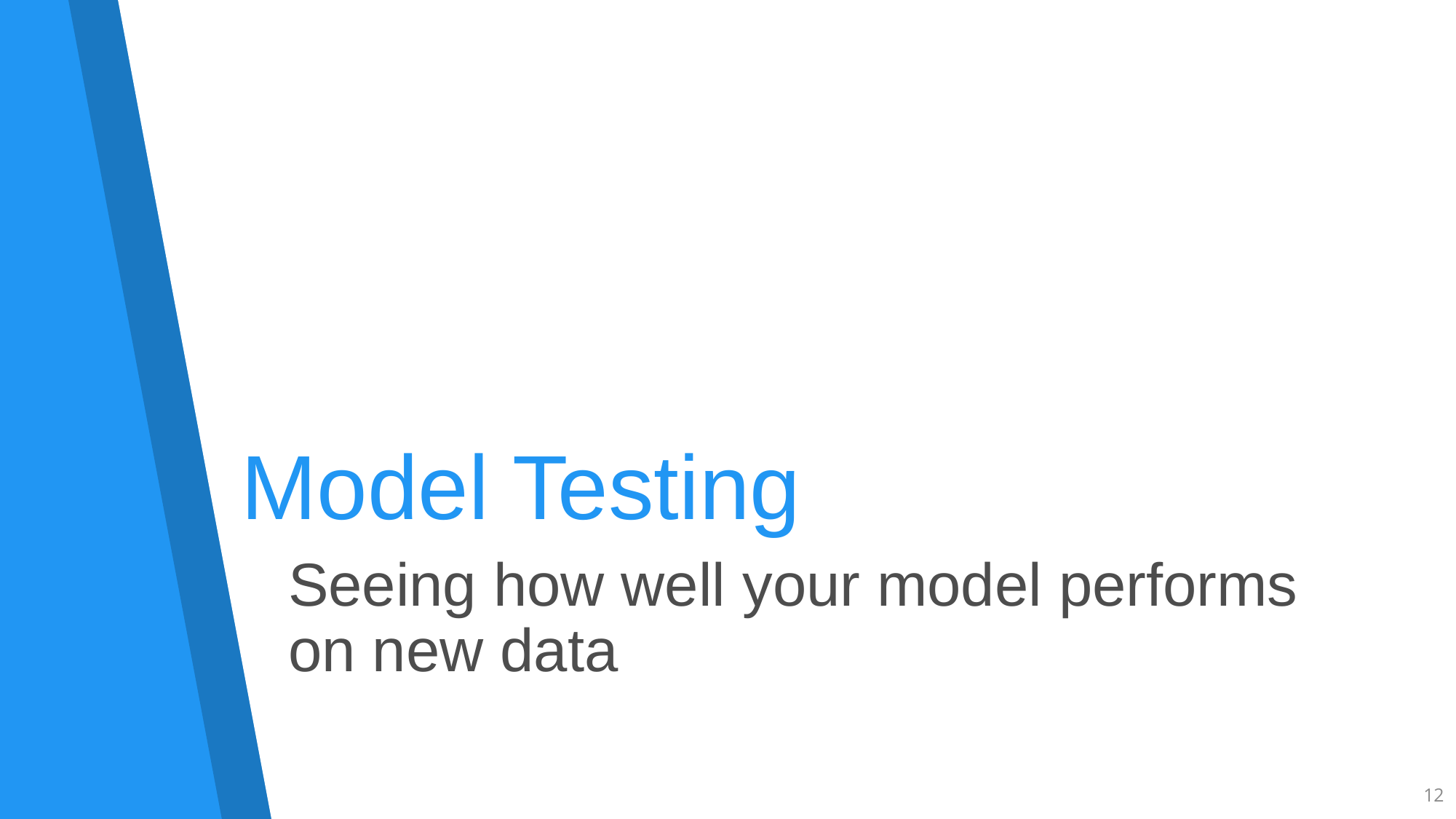

# Model Testing
Seeing how well your model performs
on new data
12